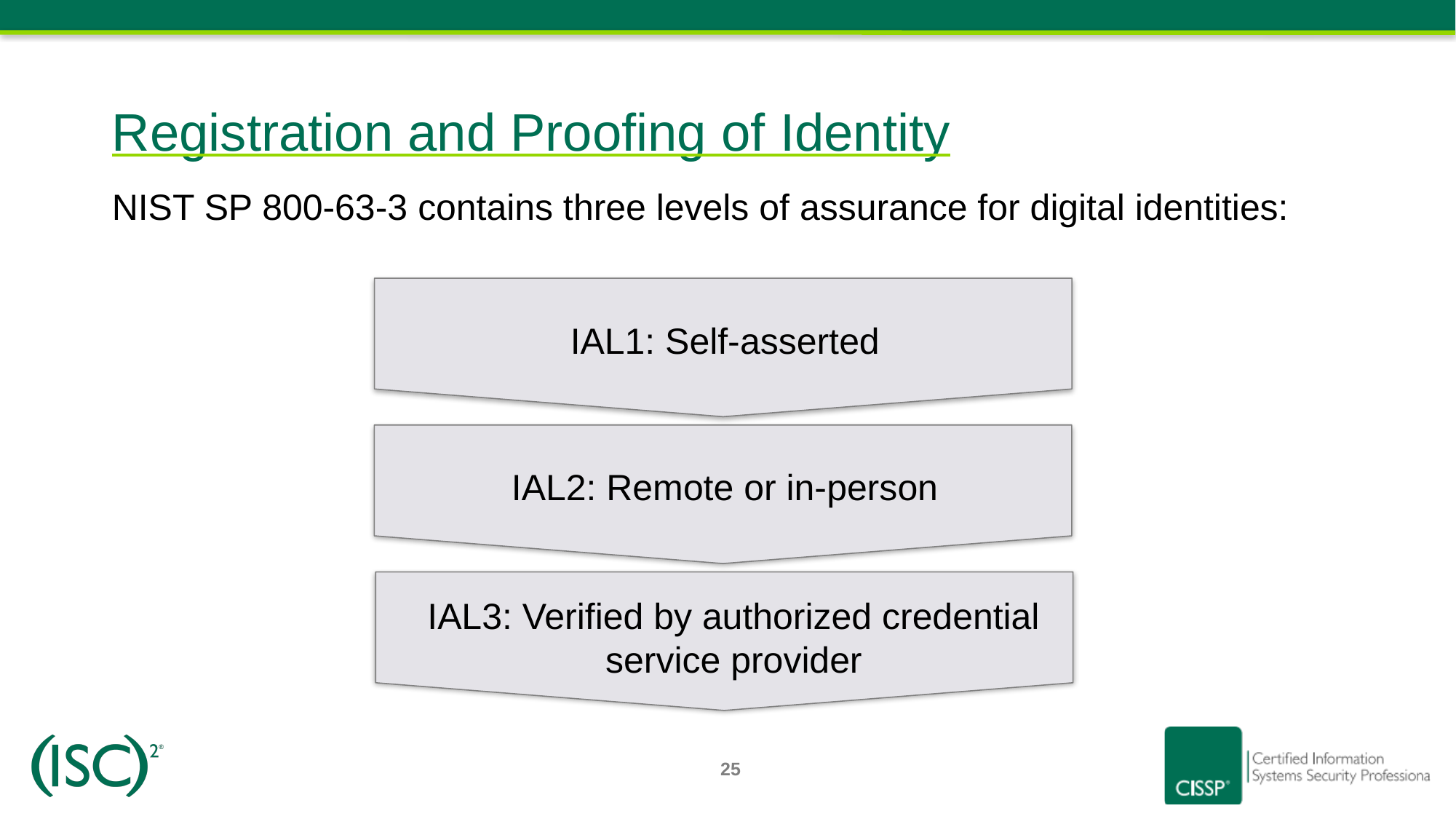

# Registration and Proofing of Identity
NIST SP 800-63-3 contains three levels of assurance for digital identities:

IAL1: Self-asserted

IAL2: Remote or in-person

IAL3: Verified by authorized credential service provider